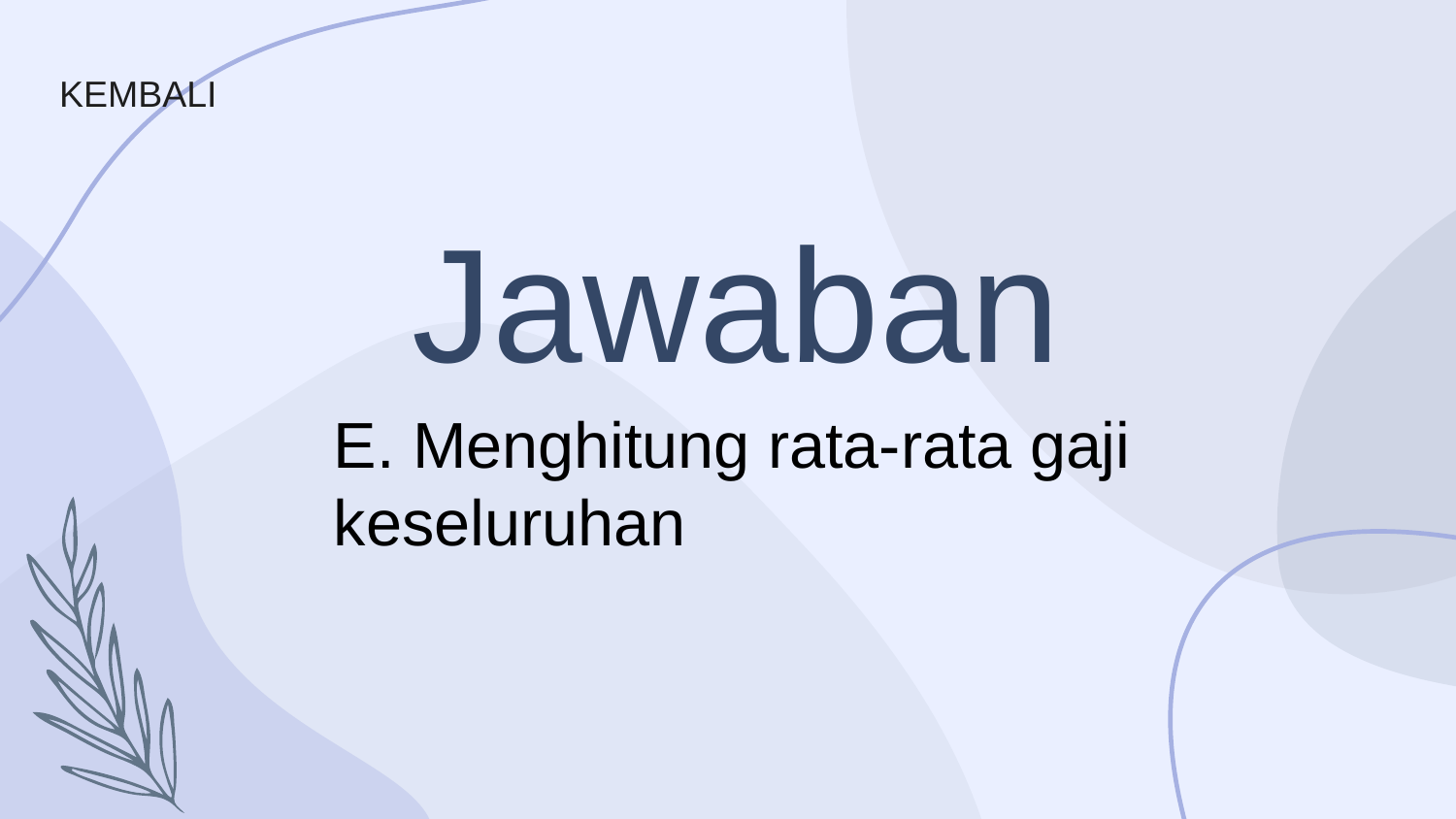

KEMBALI
# Jawaban
E. Menghitung rata-rata gaji keseluruhan